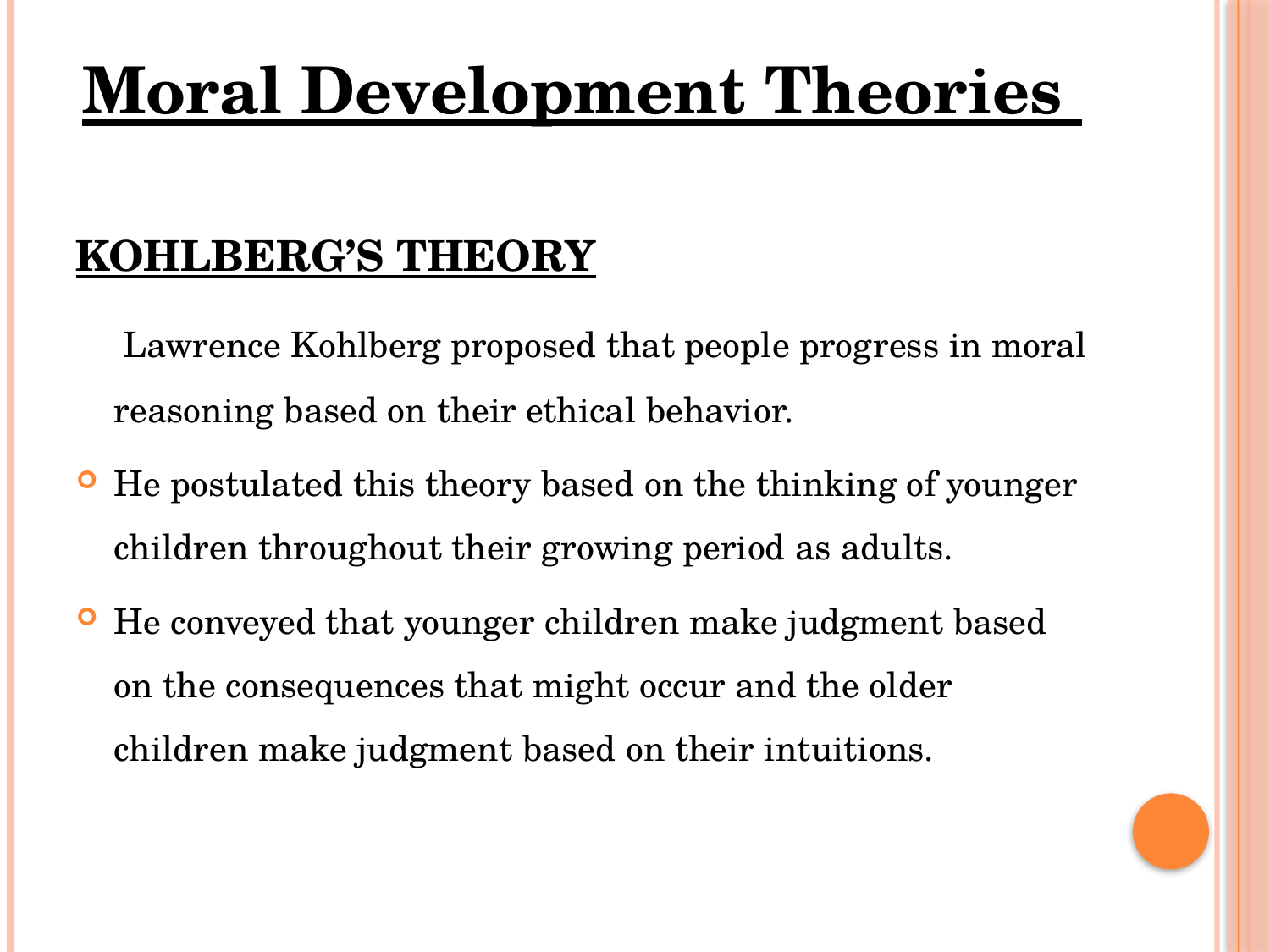

# Moral Development Theories
KOHLBERG’S THEORY
    Lawrence Kohlberg proposed that people progress in moral reasoning based on their ethical behavior.
He postulated this theory based on the thinking of younger children throughout their growing period as adults.
He conveyed that younger children make judgment based on the consequences that might occur and the older children make judgment based on their intuitions.